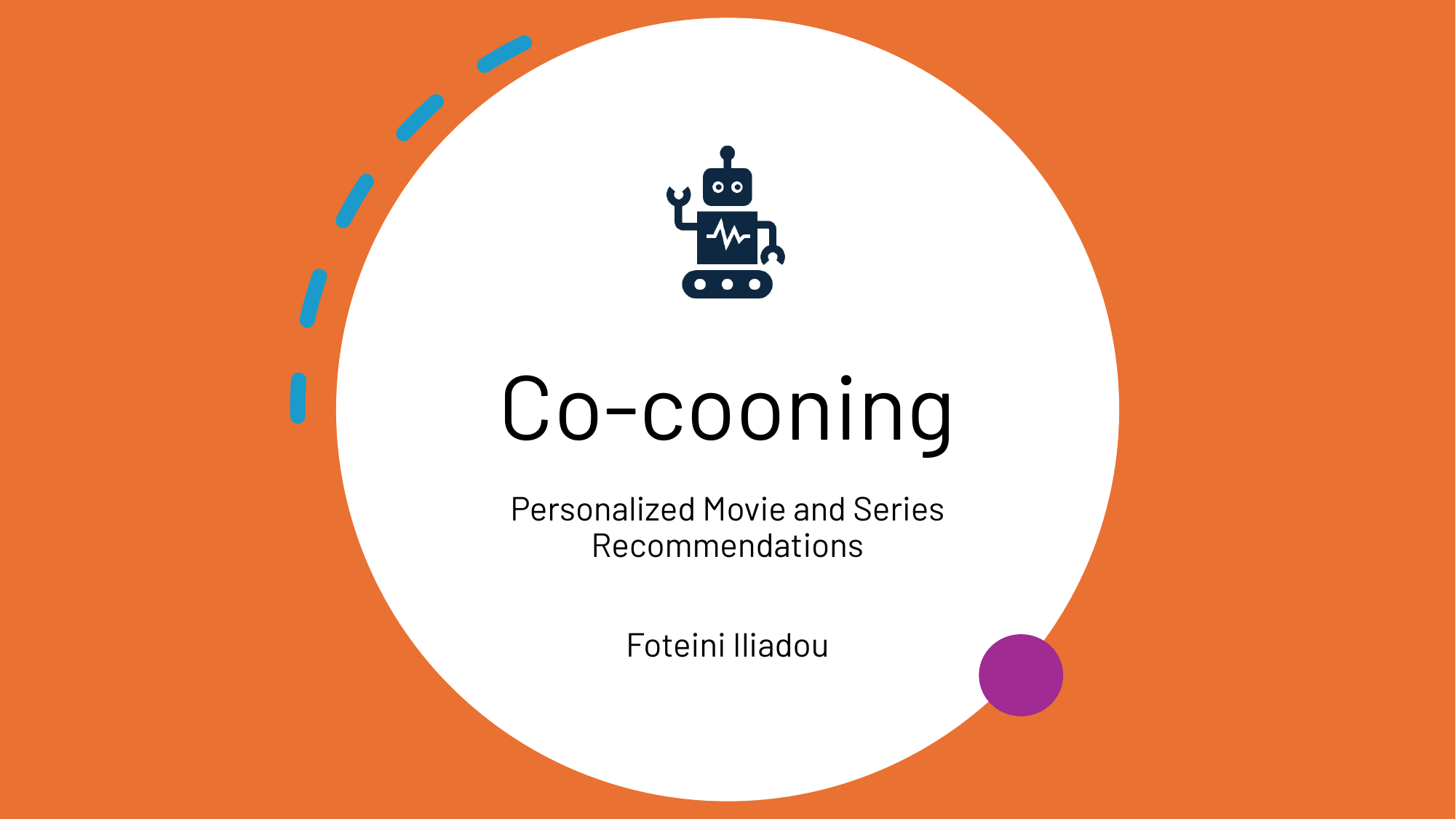

# Co-cooning
Personalized Movie and Series Recommendations

Foteini Iliadou